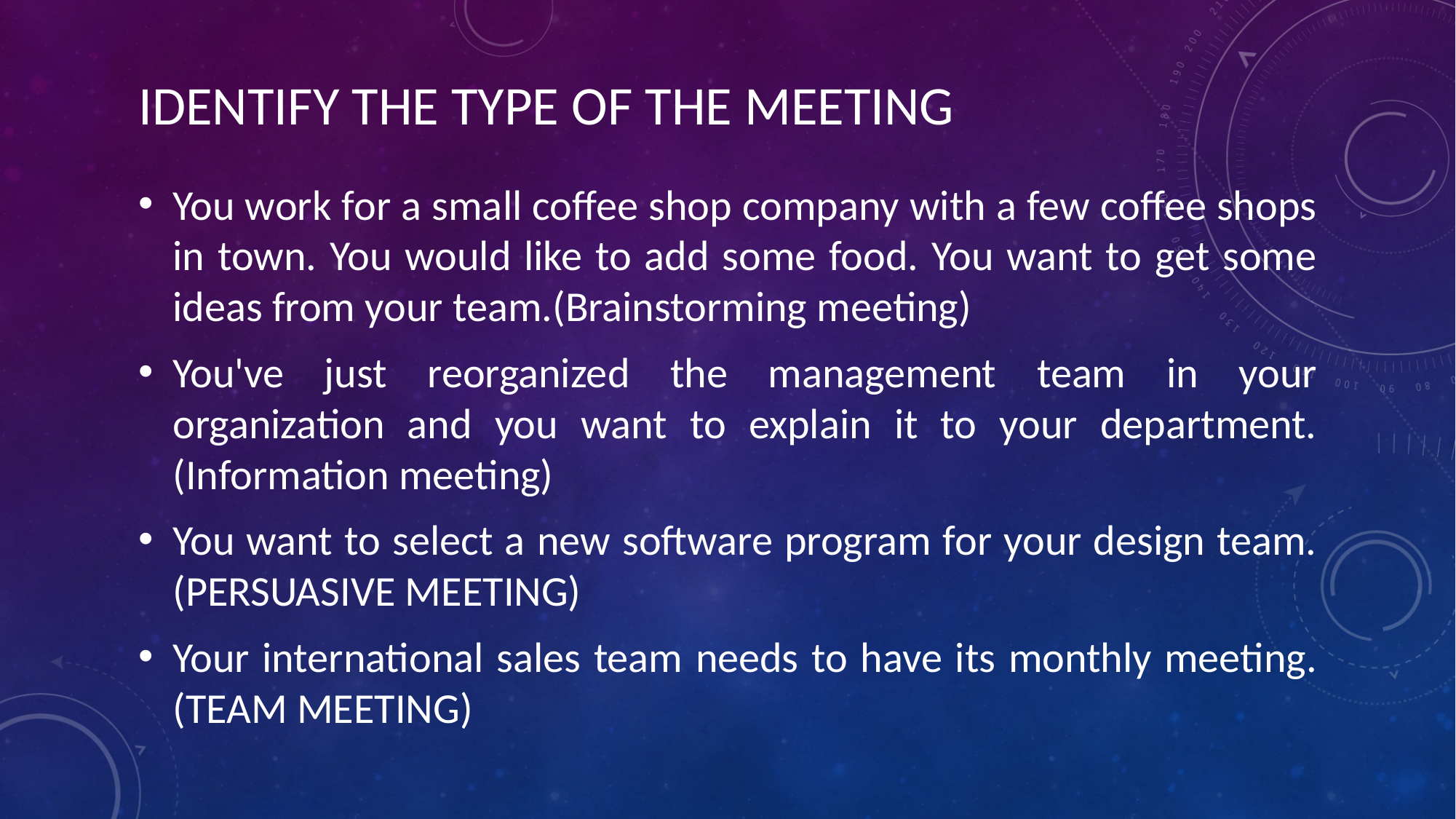

# Identify the type of the meeting
You work for a small coffee shop company with a few coffee shops in town. You would like to add some food. You want to get some ideas from your team.(Brainstorming meeting)
You've just reorganized the management team in your organization and you want to explain it to your department.(Information meeting)
You want to select a new software program for your design team.(PERSUASIVE MEETING)
Your international sales team needs to have its monthly meeting.(TEAM MEETING)